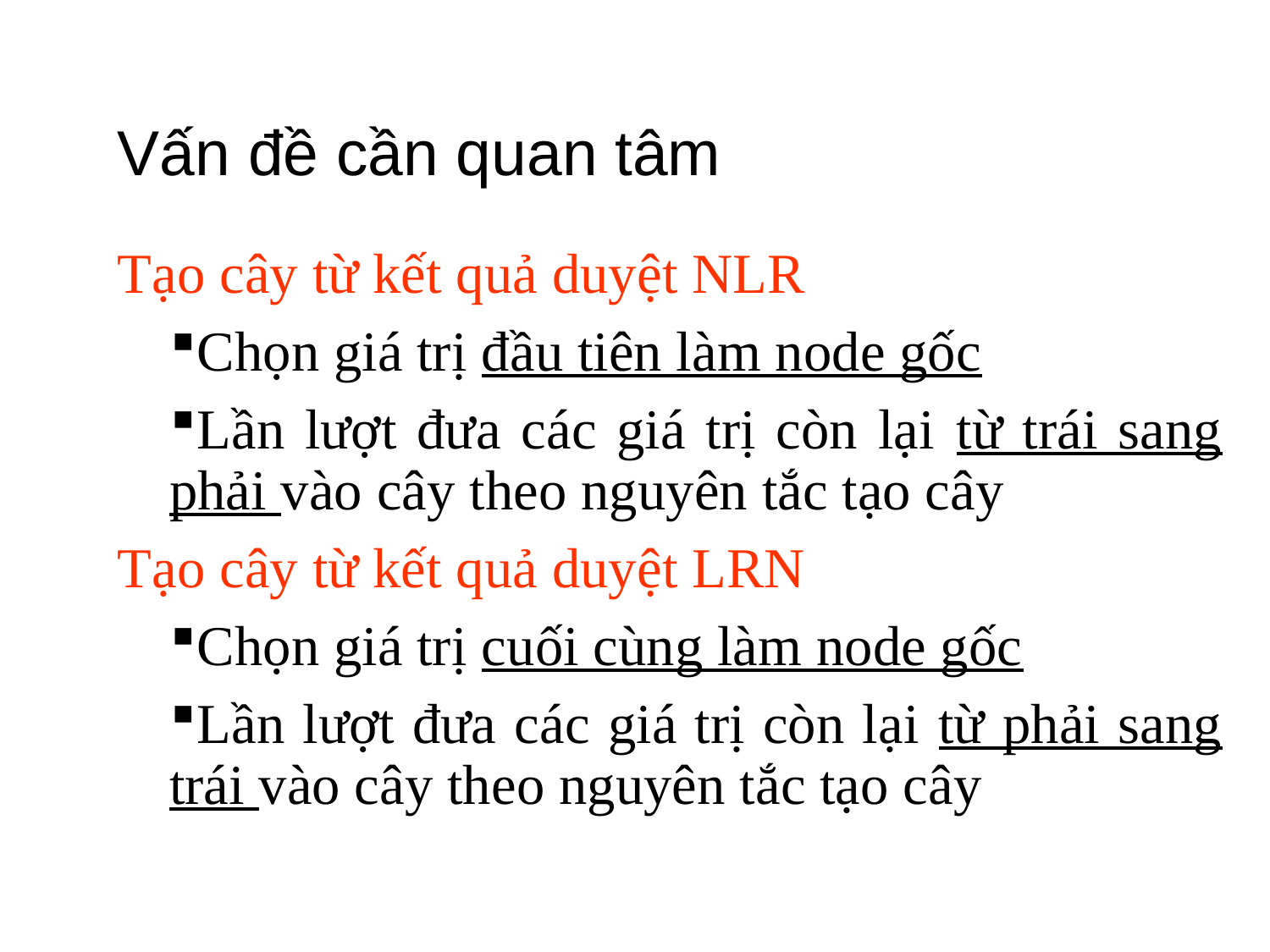

# Vấn đề cần quan tâm
Tạo cây từ kết quả duyệt NLR
Chọn giá trị đầu tiên làm node gốc
Lần lượt đưa các giá trị còn lại từ trái sang phải vào cây theo nguyên tắc tạo cây
Tạo cây từ kết quả duyệt LRN
Chọn giá trị cuối cùng làm node gốc
Lần lượt đưa các giá trị còn lại từ phải sang trái vào cây theo nguyên tắc tạo cây
21